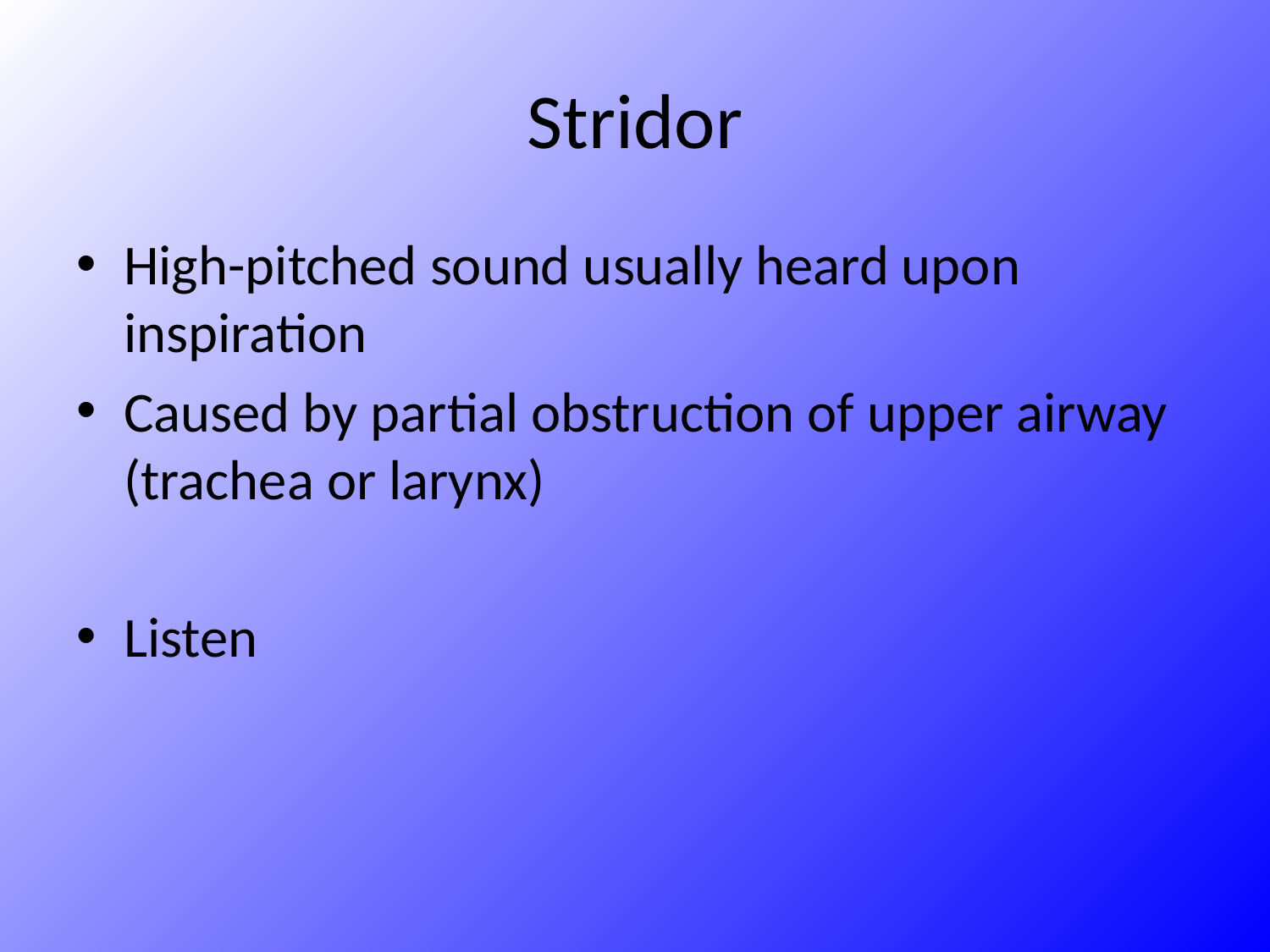

# Stridor
High-pitched sound usually heard upon inspiration
Caused by partial obstruction of upper airway (trachea or larynx)

Listen